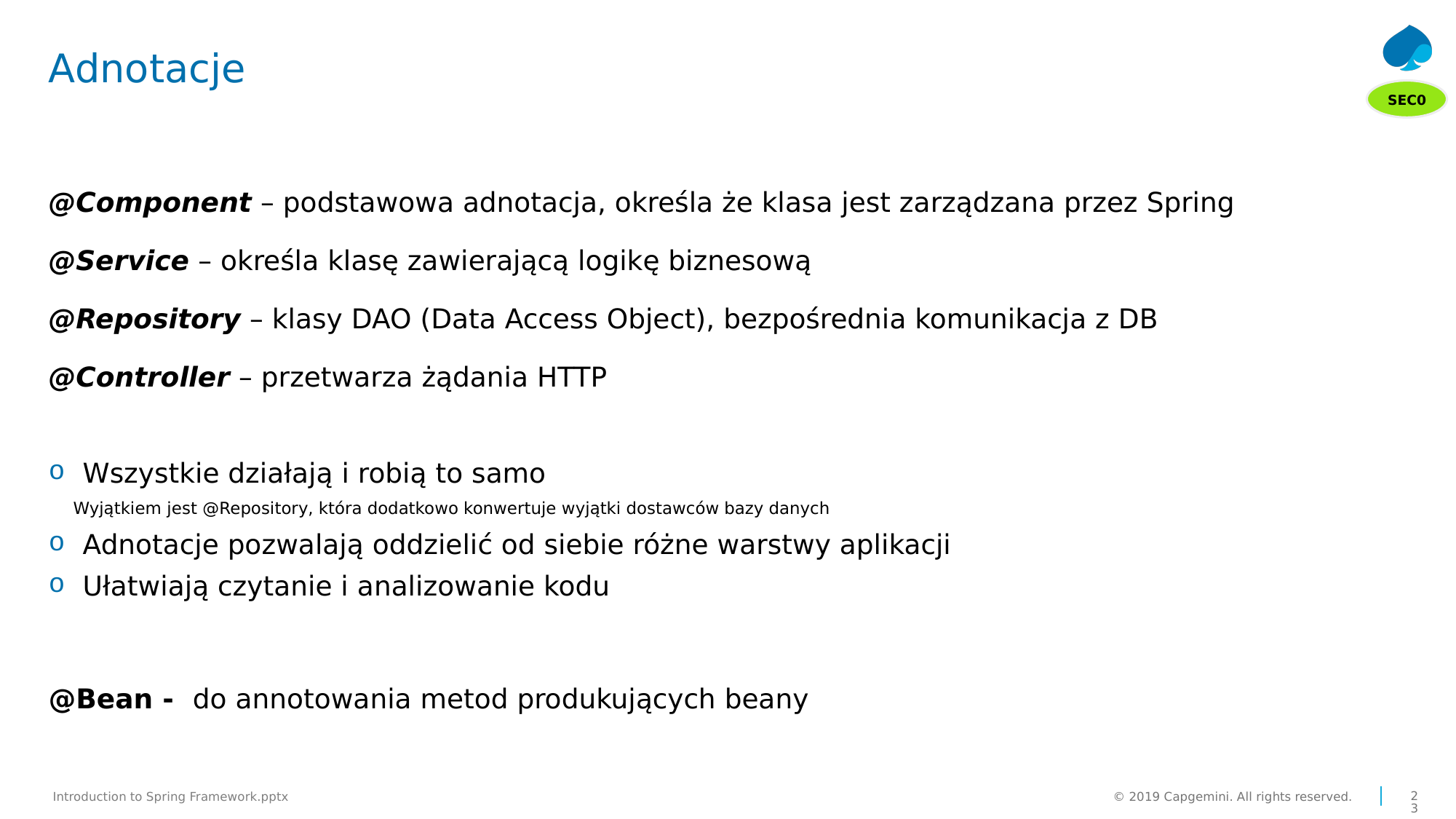

# Adnotacje
SEC0
@Component – podstawowa adnotacja, określa że klasa jest zarządzana przez Spring
@Service – określa klasę zawierającą logikę biznesową
@Repository – klasy DAO (Data Access Object), bezpośrednia komunikacja z DB
@Controller – przetwarza żądania HTTP

Wszystkie działają i robią to samo
Wyjątkiem jest @Repository, która dodatkowo konwertuje wyjątki dostawców bazy danych
Adnotacje pozwalają oddzielić od siebie różne warstwy aplikacji
Ułatwiają czytanie i analizowanie kodu

@Bean -  do annotowania metod produkujących beany

© 2019 Capgemini. All rights reserved.
23